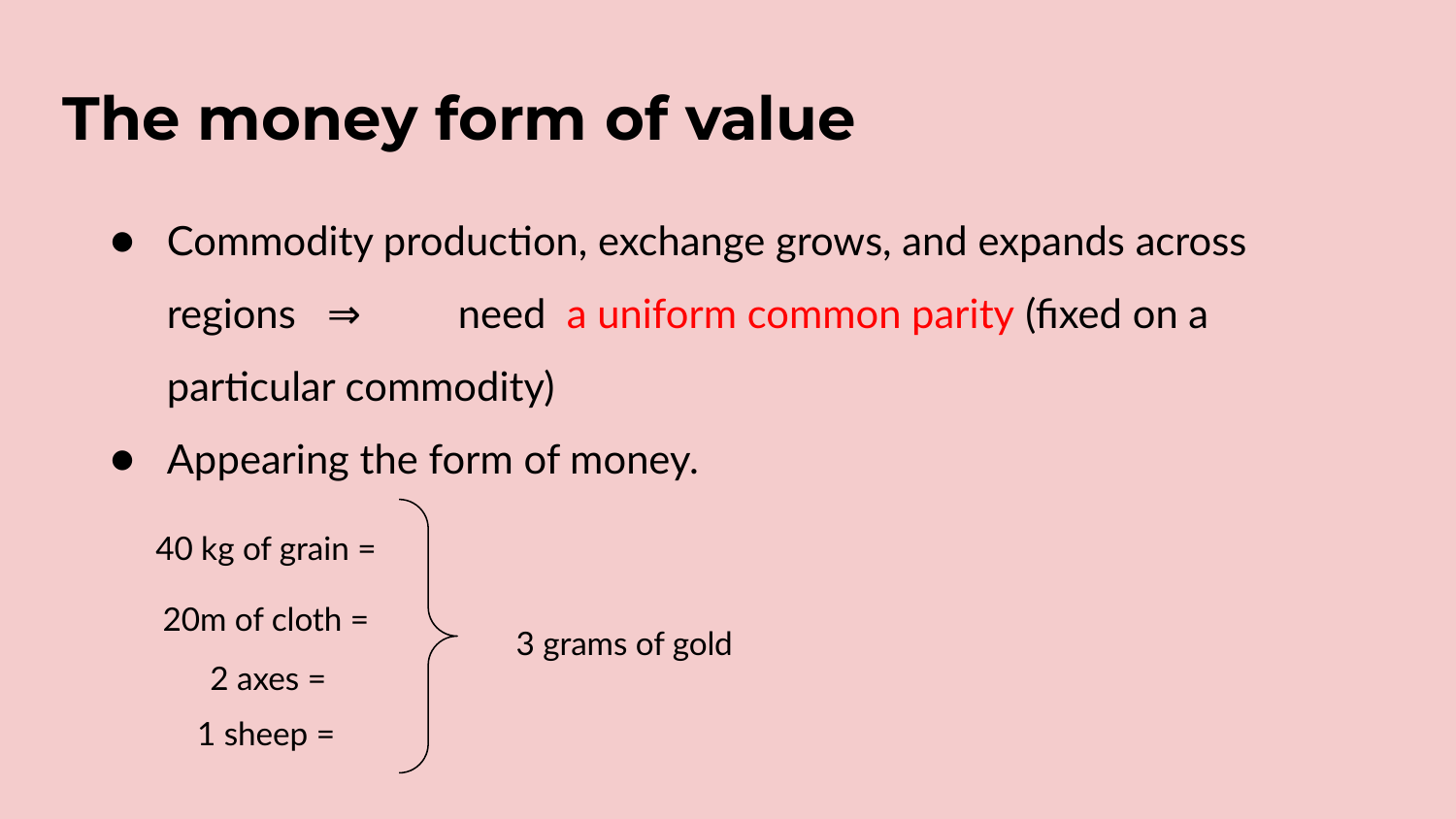

# The money form of value
Commodity production, exchange grows, and expands across regions   ⇒ 	need  a uniform common parity (fixed on a particular commodity)
Appearing the form of money.

40 kg of grain =
20m of cloth =
3 grams of gold
2 axes =
1 sheep =